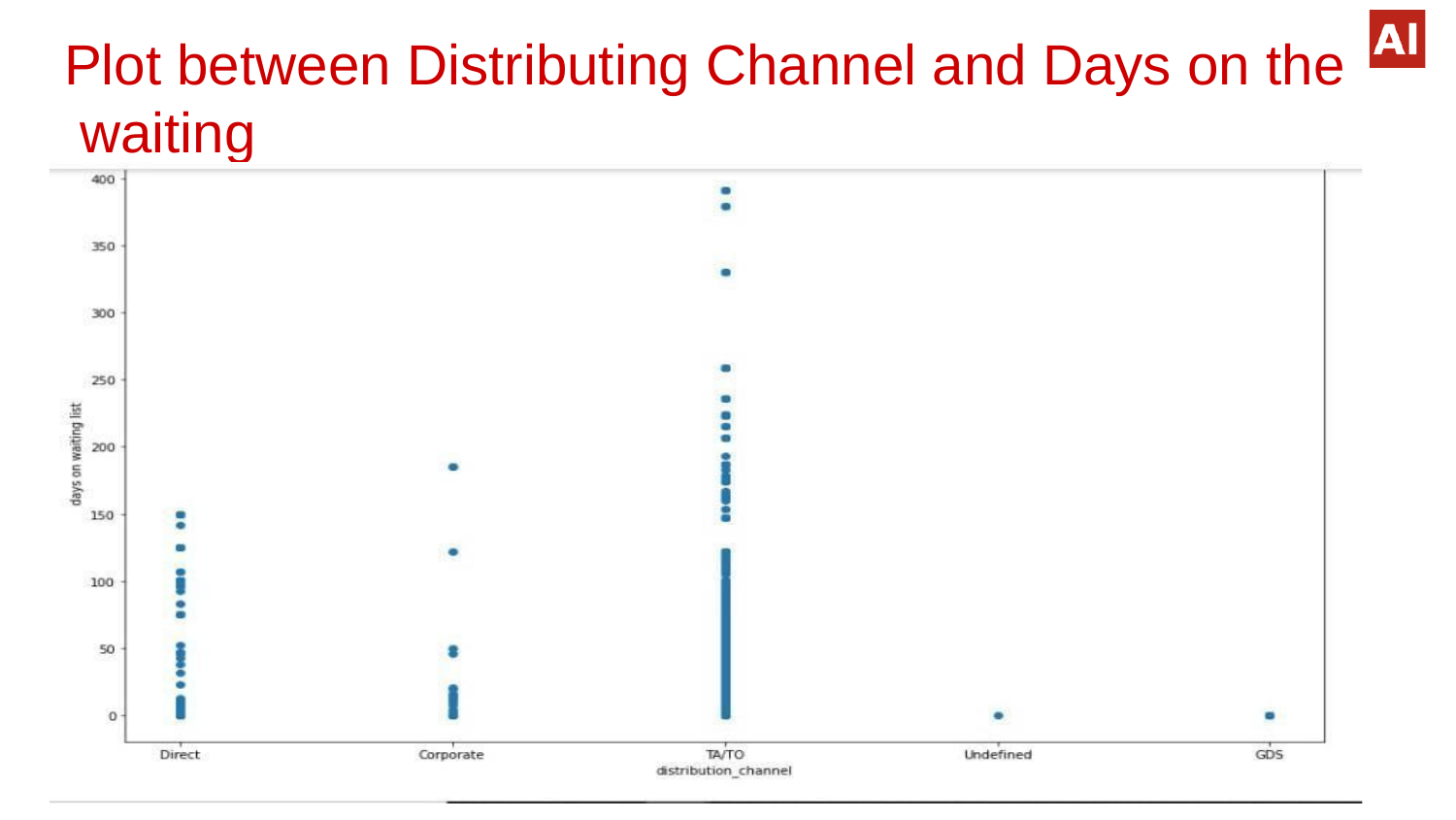

# Plot between Distributing Channel and Days on the  waiting